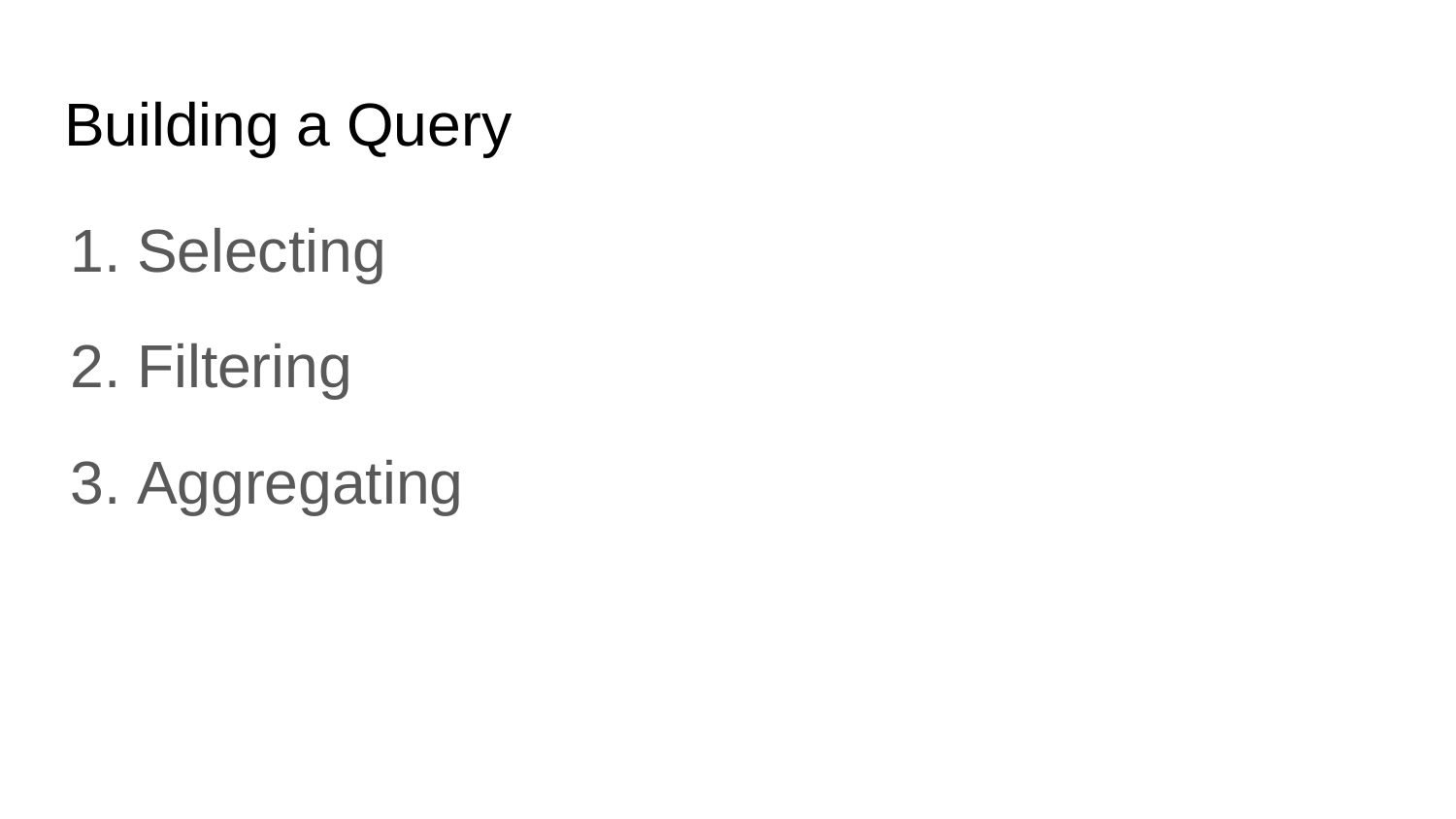

# Building a Query

Selecting
Filtering
Aggregating